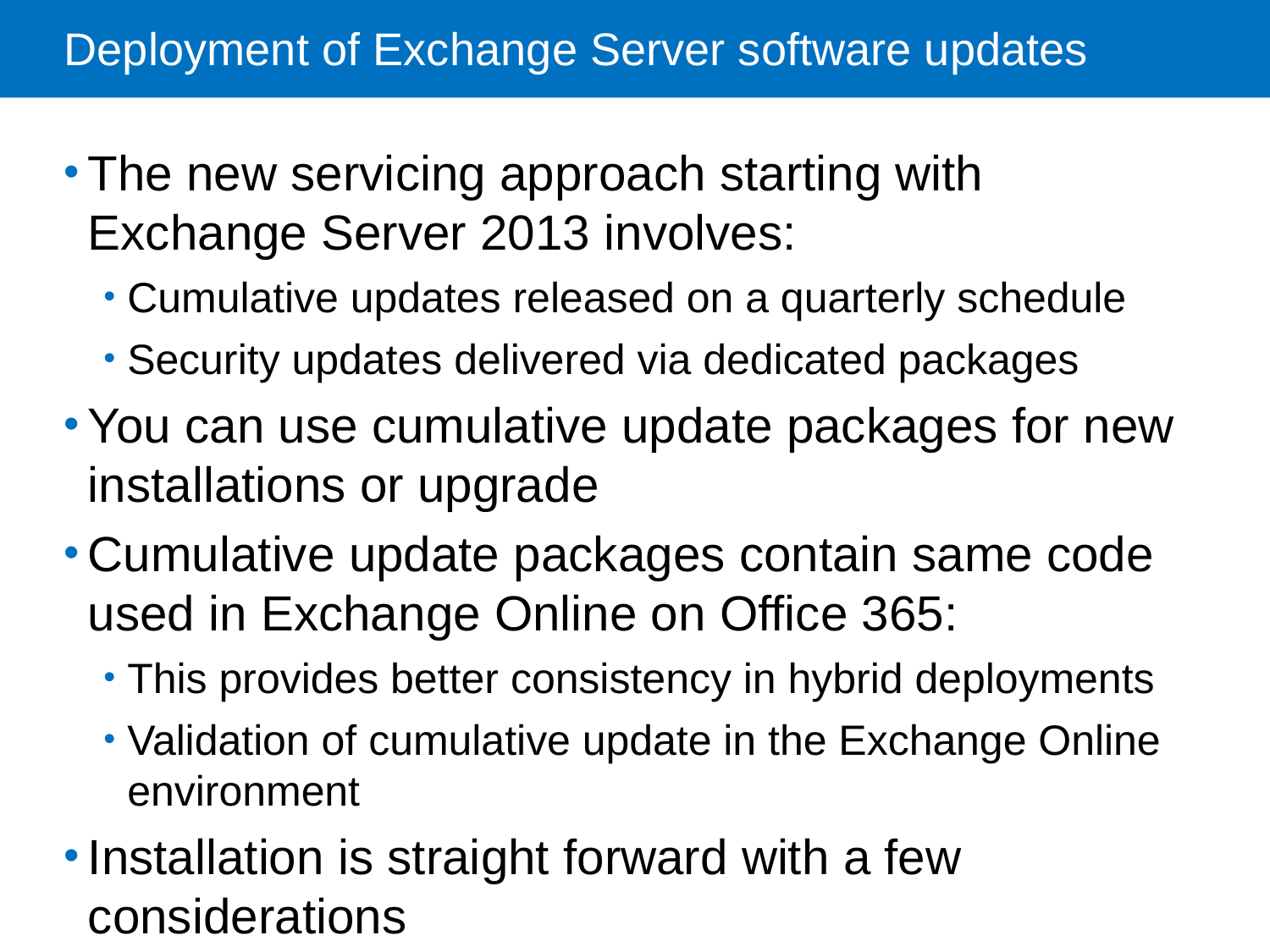

# Deployment of Exchange Server software updates
The new servicing approach starting with Exchange Server 2013 involves:
Cumulative updates released on a quarterly schedule
Security updates delivered via dedicated packages
You can use cumulative update packages for new installations or upgrade
Cumulative update packages contain same code used in Exchange Online on Office 365:
This provides better consistency in hybrid deployments
Validation of cumulative update in the Exchange Online environment
Installation is straight forward with a few considerations